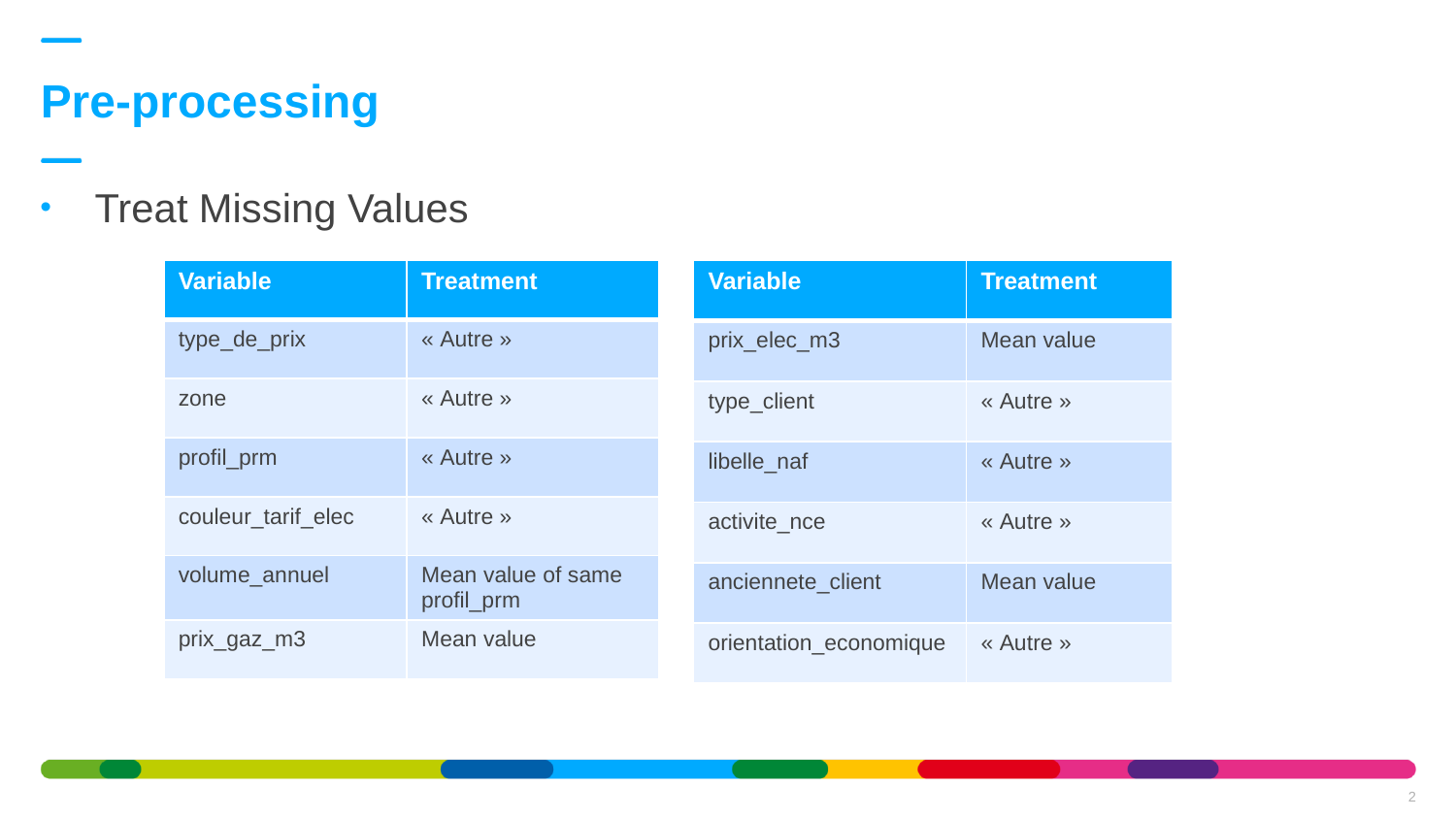

Pre-processing
Treat Missing Values

| Variable | Treatment |
| --- | --- |
| type\_de\_prix | « Autre » |
| zone | « Autre » |
| profil\_prm | « Autre » |
| couleur\_tarif\_elec | « Autre » |
| volume\_annuel | Mean value of same profil\_prm |
| prix\_gaz\_m3 | Mean value |
| Variable | Treatment |
| --- | --- |
| prix\_elec\_m3 | Mean value |
| type\_client | « Autre » |
| libelle\_naf | « Autre » |
| activite\_nce | « Autre » |
| anciennete\_client | Mean value |
| orientation\_economique | « Autre » |
2